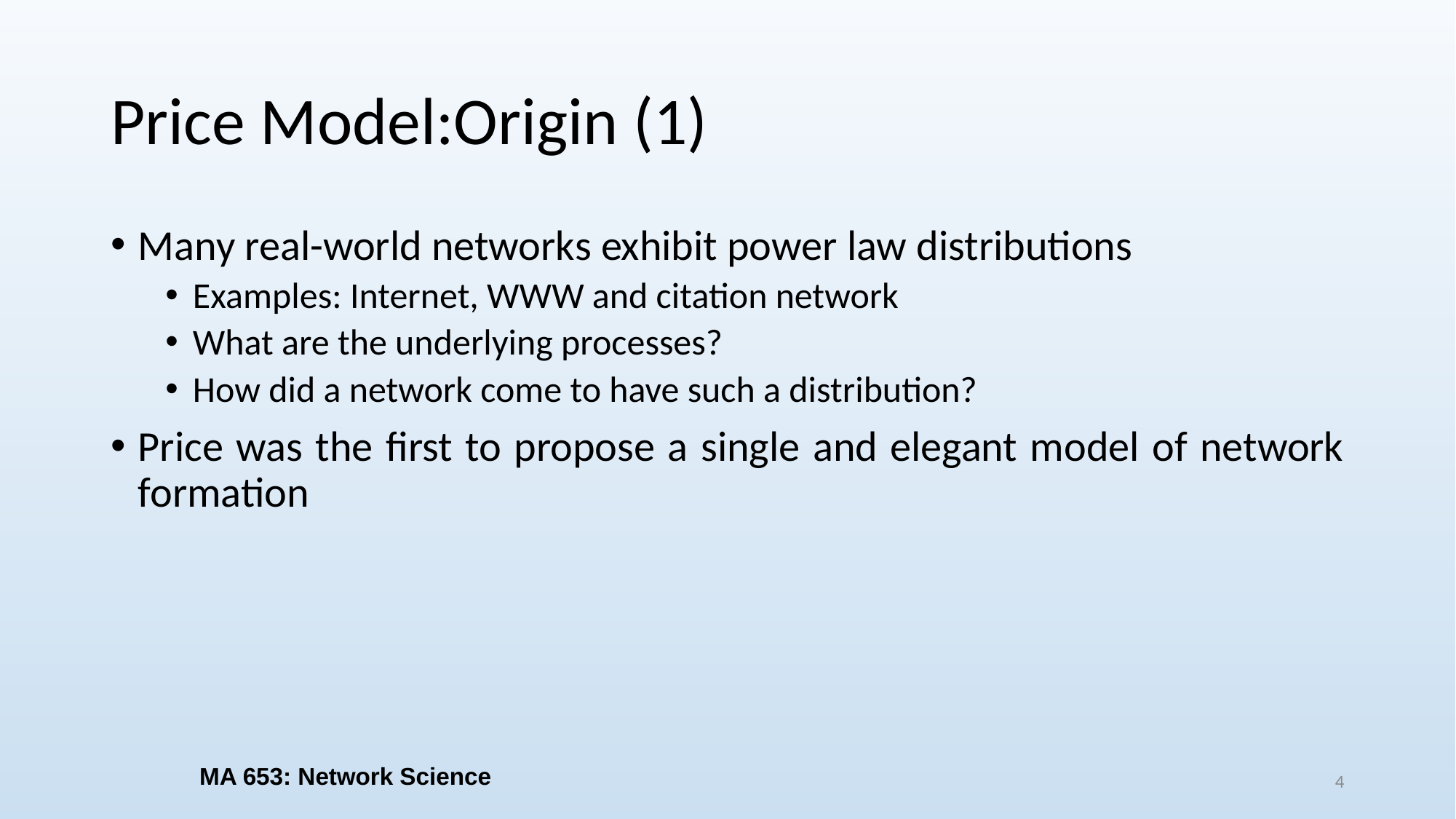

# Price Model:Origin (1)
Many real-world networks exhibit power law distributions
Examples: Internet, WWW and citation network
What are the underlying processes?
How did a network come to have such a distribution?
Price was the first to propose a single and elegant model of network formation

MA 653: Network Science
4